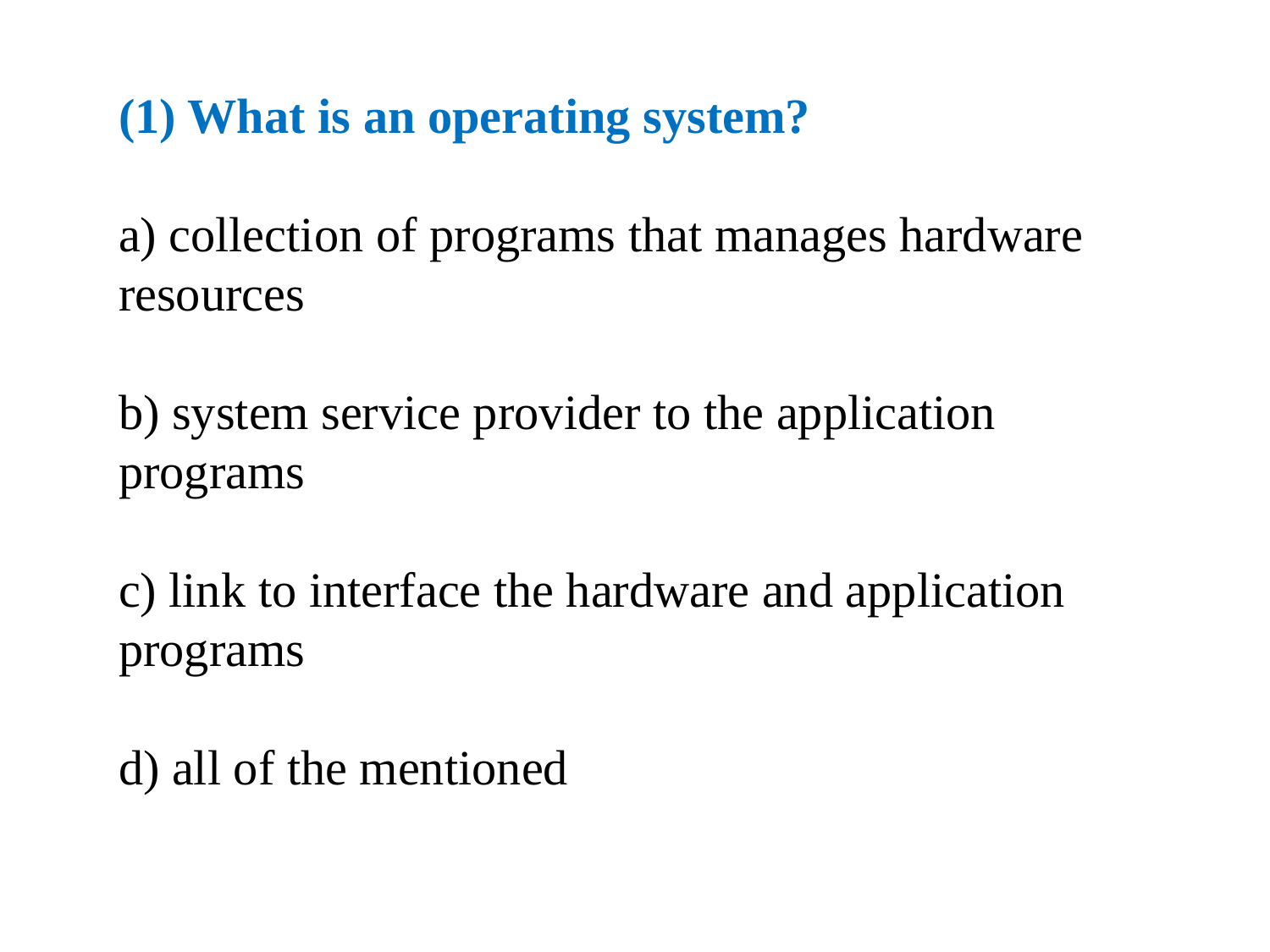

(1) What is an operating system?
a) collection of programs that manages hardware resources
b) system service provider to the application programs
c) link to interface the hardware and application programs
d) all of the mentioned